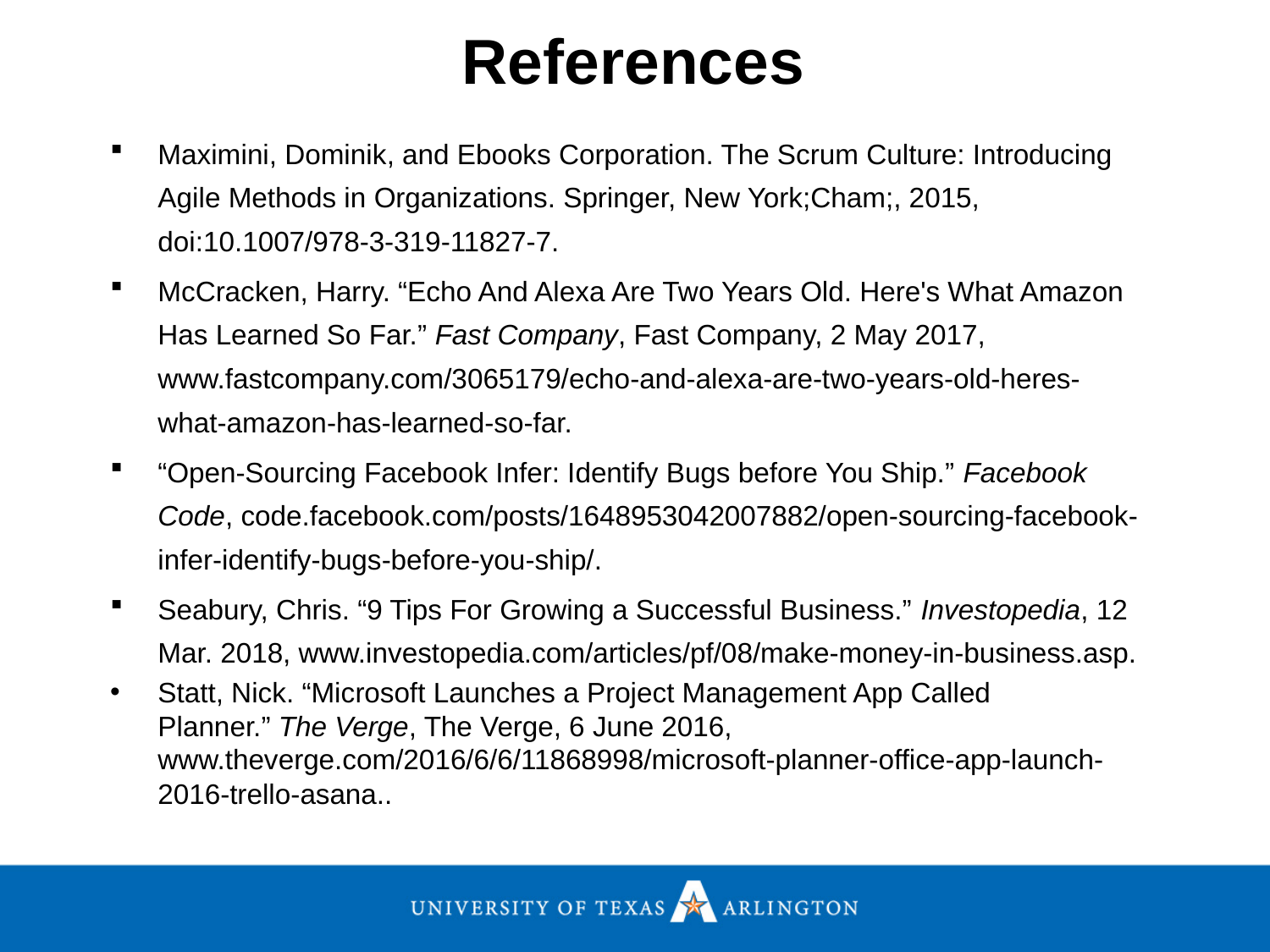

References
Maximini, Dominik, and Ebooks Corporation. The Scrum Culture: Introducing Agile Methods in Organizations. Springer, New York;Cham;, 2015, doi:10.1007/978-3-319-11827-7.
McCracken, Harry. “Echo And Alexa Are Two Years Old. Here's What Amazon Has Learned So Far.” Fast Company, Fast Company, 2 May 2017, www.fastcompany.com/3065179/echo-and-alexa-are-two-years-old-heres-what-amazon-has-learned-so-far.
“Open-Sourcing Facebook Infer: Identify Bugs before You Ship.” Facebook Code, code.facebook.com/posts/1648953042007882/open-sourcing-facebook-infer-identify-bugs-before-you-ship/.
Seabury, Chris. “9 Tips For Growing a Successful Business.” Investopedia, 12 Mar. 2018, www.investopedia.com/articles/pf/08/make-money-in-business.asp.
Statt, Nick. “Microsoft Launches a Project Management App Called Planner.” The Verge, The Verge, 6 June 2016, www.theverge.com/2016/6/6/11868998/microsoft-planner-office-app-launch-2016-trello-asana..